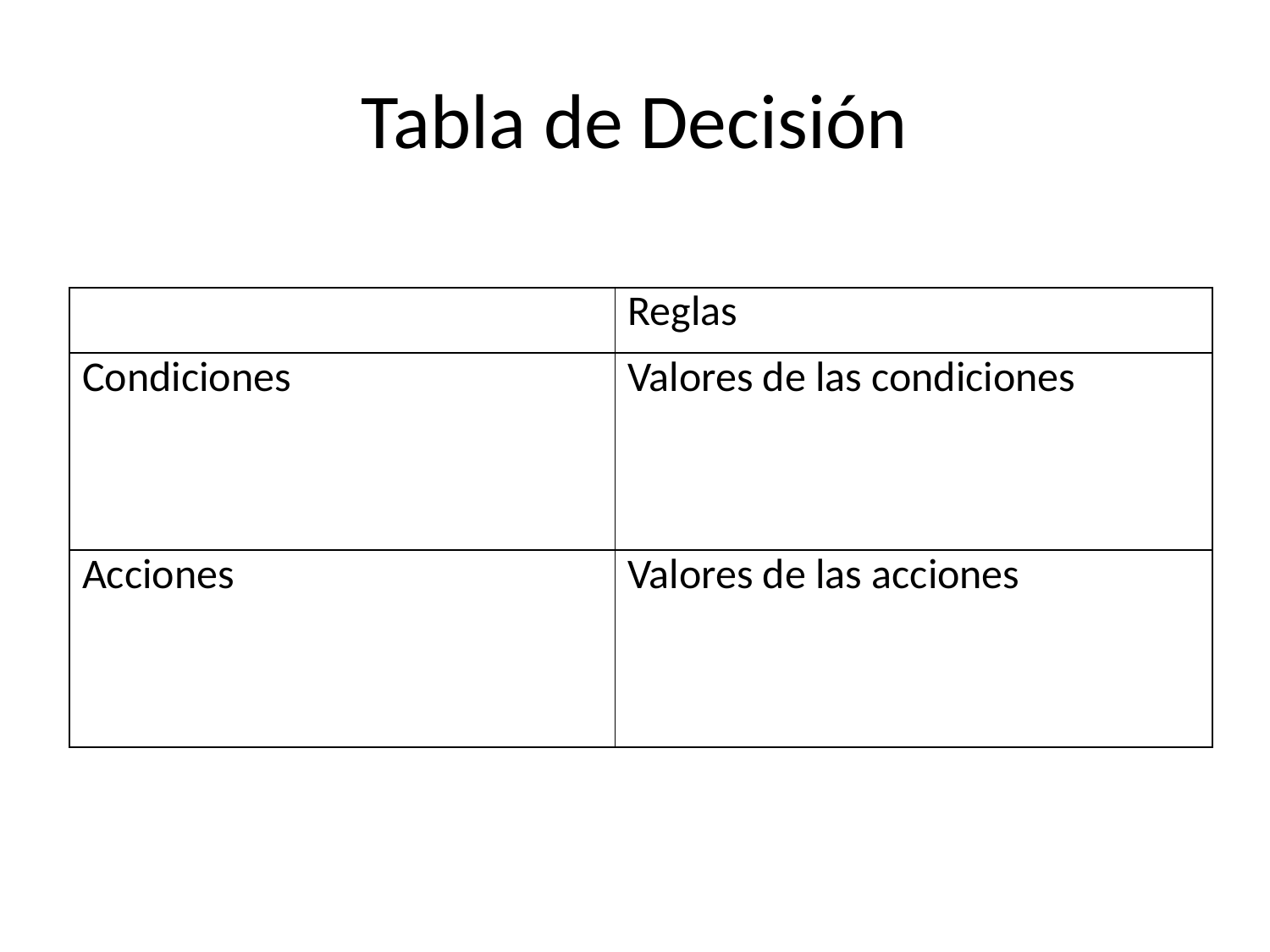

# Tabla de Decisión
|  | Reglas |
| --- | --- |
| Condiciones | Valores de las condiciones |
| Acciones | Valores de las acciones |